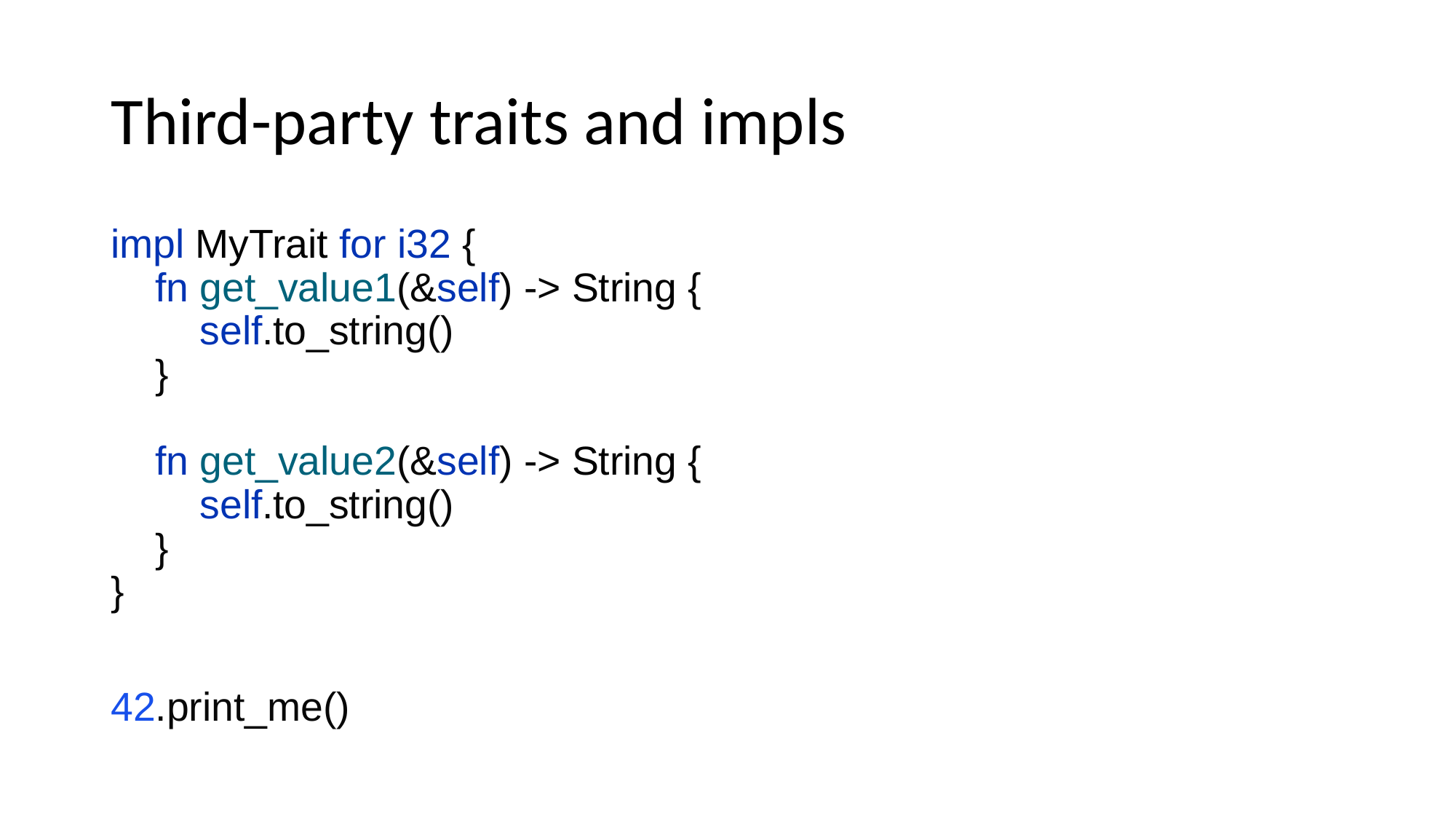

# Third-party traits and impls
impl MyTrait for i32 {
    fn get_value1(&self) -> String {
        self.to_string()
    }
    fn get_value2(&self) -> String {
        self.to_string()
    }
}

42.print_me()